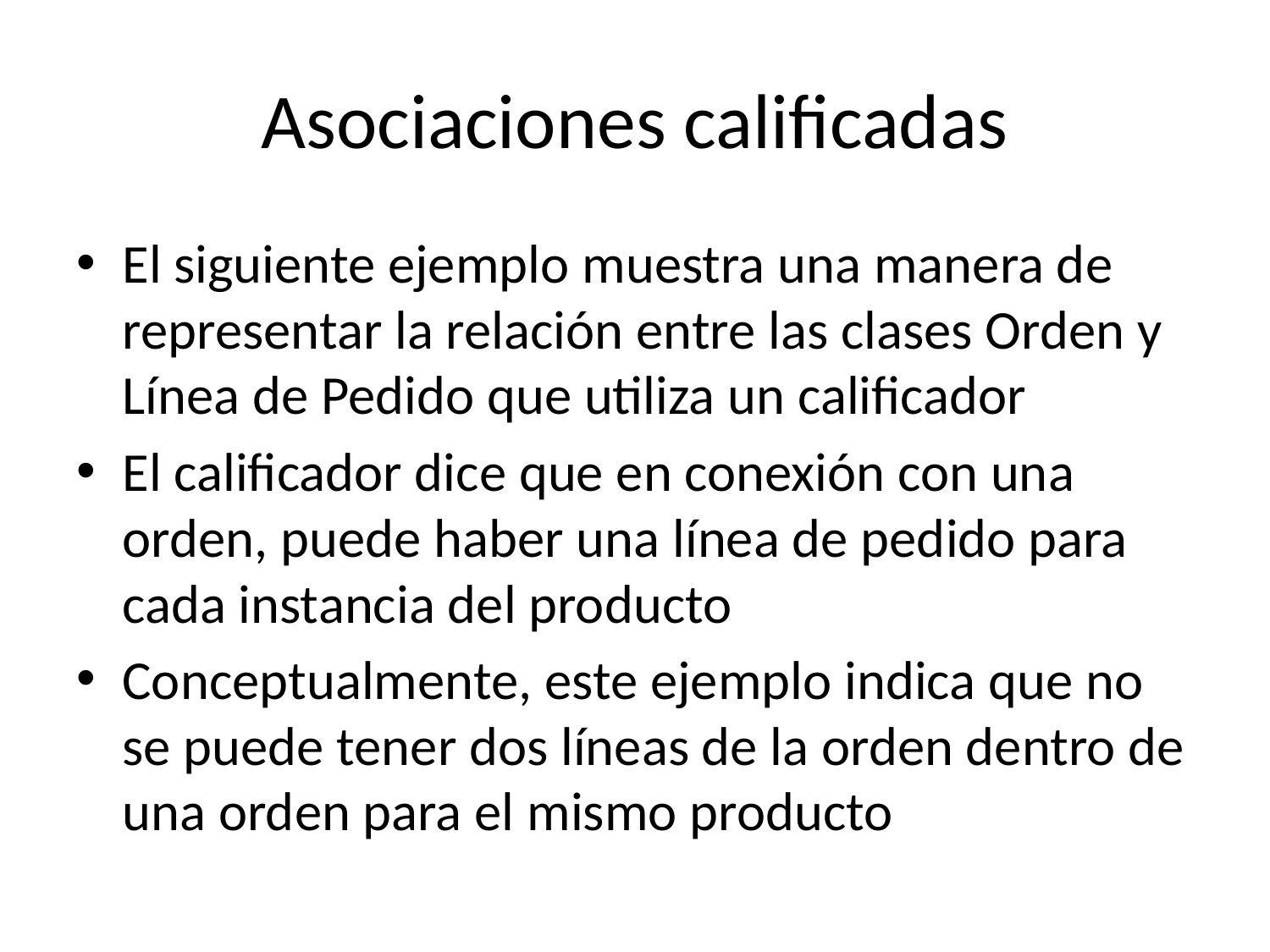

# Asociaciones calificadas
El siguiente ejemplo muestra una manera de representar la relación entre las clases Orden y Línea de Pedido que utiliza un calificador
El calificador dice que en conexión con una orden, puede haber una línea de pedido para cada instancia del producto
Conceptualmente, este ejemplo indica que no se puede tener dos líneas de la orden dentro de una orden para el mismo producto